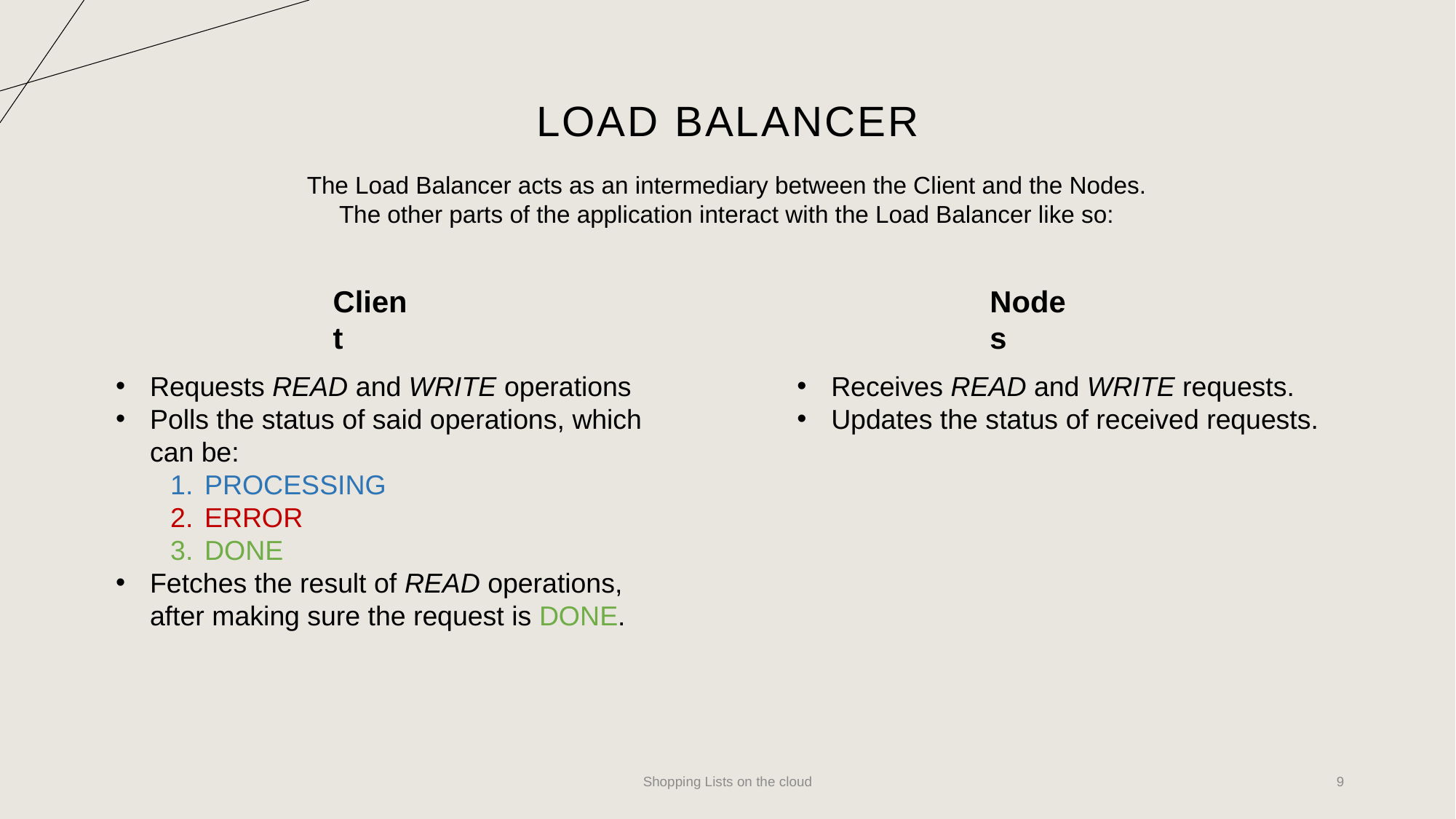

# Load Balancer
The Load Balancer acts as an intermediary between the Client and the Nodes.
The other parts of the application interact with the Load Balancer like so:
Client
Nodes
Requests READ and WRITE operations
Polls the status of said operations, which can be:
PROCESSING
ERROR
DONE
Fetches the result of READ operations, after making sure the request is DONE.

Receives READ and WRITE requests.
Updates the status of received requests.

Shopping Lists on the cloud
9